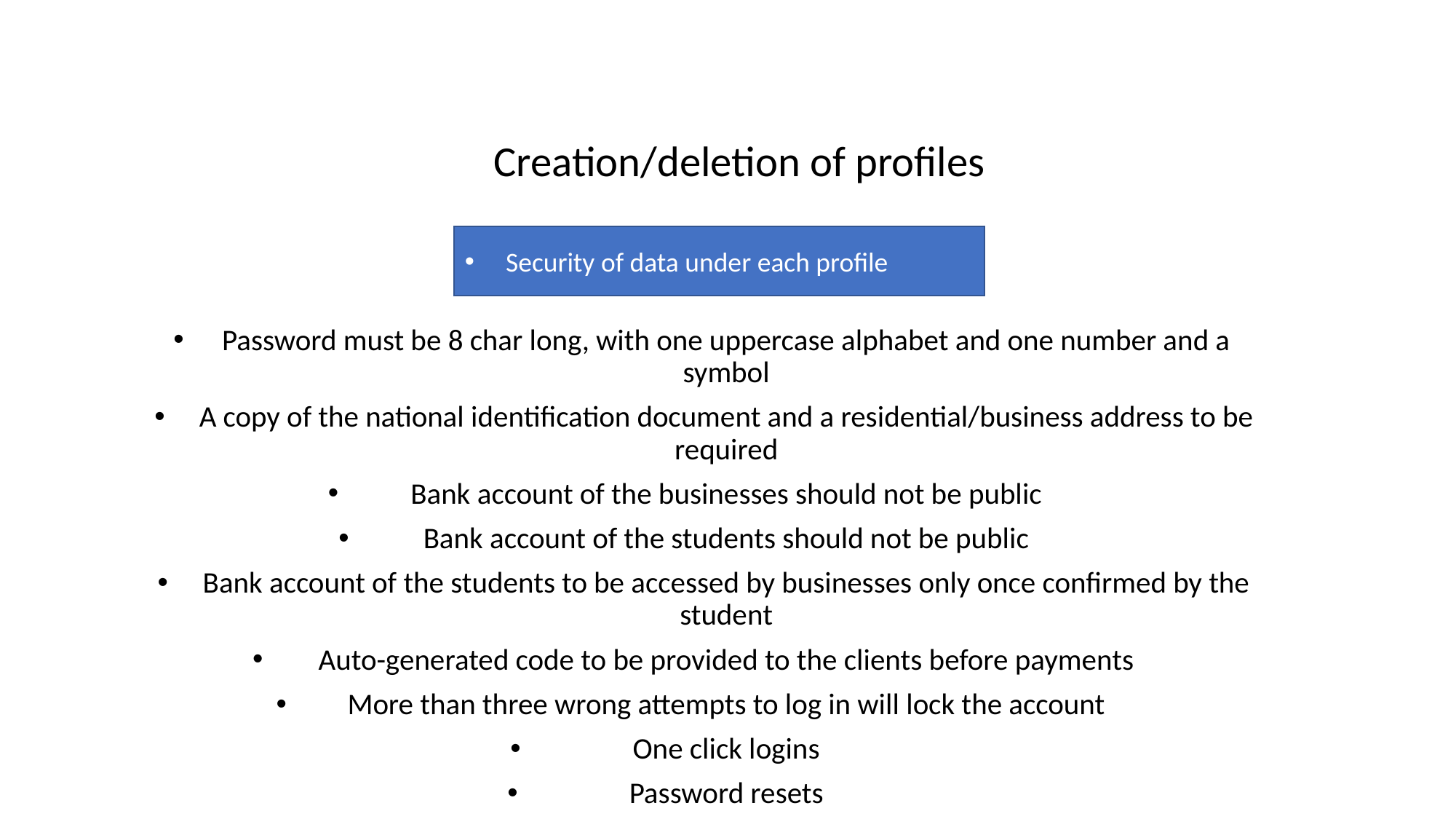

# Creation/deletion of profiles

Password must be 8 char long, with one uppercase alphabet and one number and a symbol
A copy of the national identification document and a residential/business address to be required
Bank account of the businesses should not be public
Bank account of the students should not be public
Bank account of the students to be accessed by businesses only once confirmed by the student
Auto-generated code to be provided to the clients before payments
More than three wrong attempts to log in will lock the account
One click logins
Password resets

Security of data under each profile